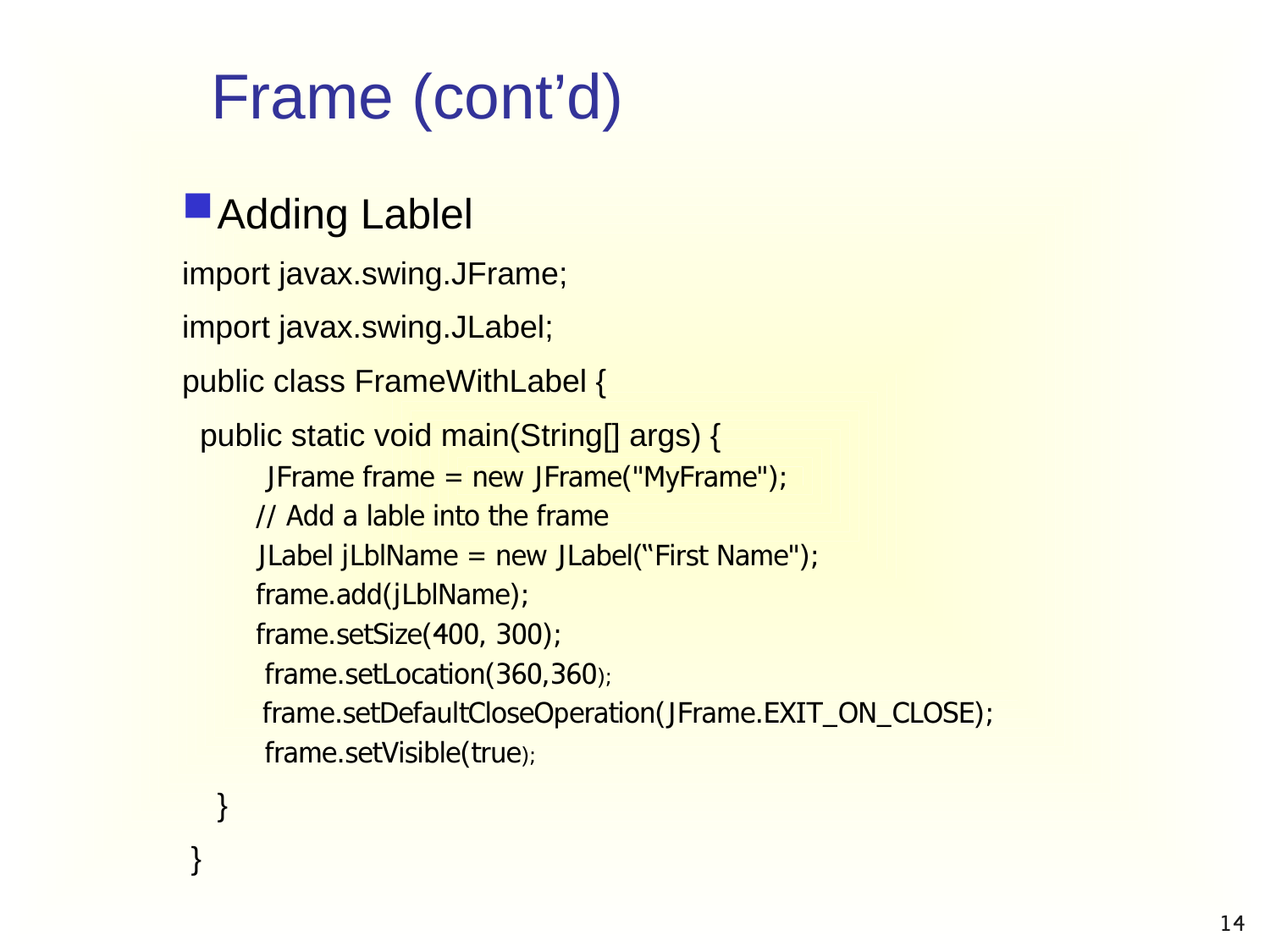

# Frame (cont’d)
Adding Lablel
import javax.swing.JFrame;
import javax.swing.JLabel;
public class FrameWithLabel {
  public static void main(String[] args) {
 JFrame frame = new JFrame("MyFrame");
// Add a lable into the frame
JLabel jLblName = new JLabel(“First Name");
frame.add(jLblName);
frame.setSize(400, 300);
 frame.setLocation(360,360);
 frame.setDefaultCloseOperation(JFrame.EXIT_ON_CLOSE);
 frame.setVisible(true);
 	}
 }

14